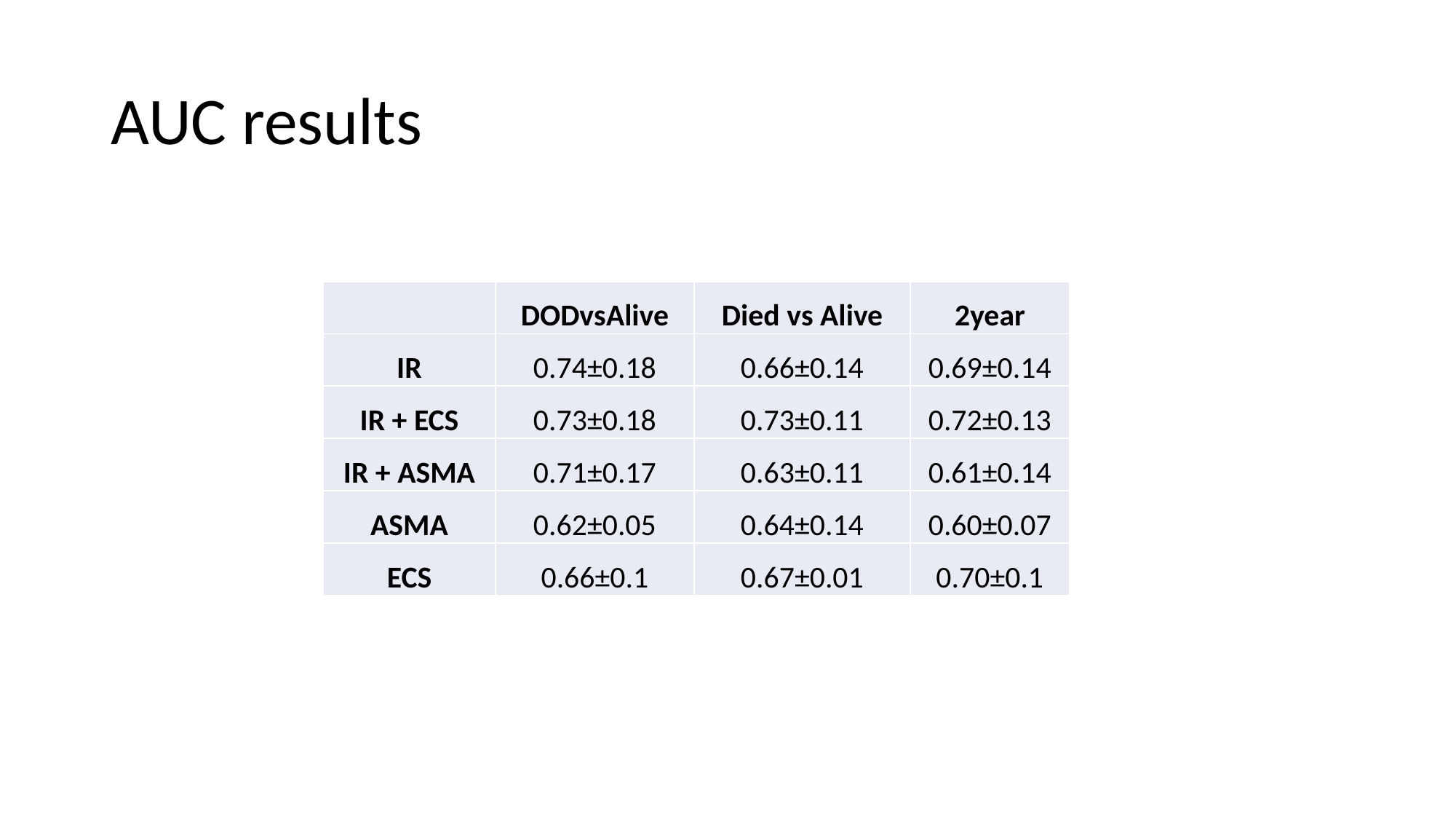

# AUC results
|  | DODvsAlive | Died vs Alive | 2year |
| --- | --- | --- | --- |
| IR | 0.74±0.18 | 0.66±0.14 | 0.69±0.14 |
| IR + ECS | 0.73±0.18 | 0.73±0.11 | 0.72±0.13 |
| IR + ASMA | 0.71±0.17 | 0.63±0.11 | 0.61±0.14 |
| ASMA | 0.62±0.05 | 0.64±0.14 | 0.60±0.07 |
| ECS | 0.66±0.1 | 0.67±0.01 | 0.70±0.1 |